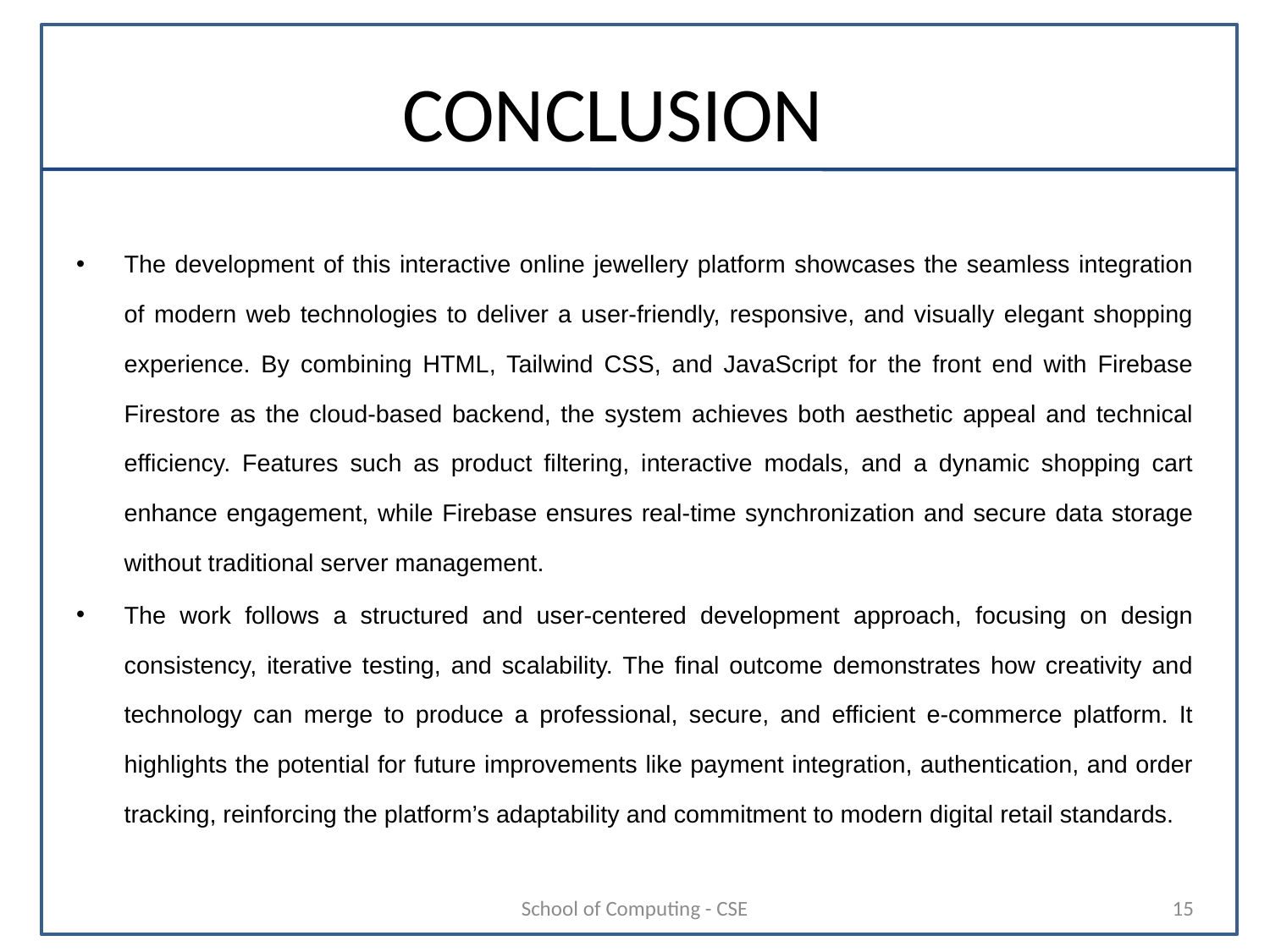

# CONCLUSION
The development of this interactive online jewellery platform showcases the seamless integration of modern web technologies to deliver a user-friendly, responsive, and visually elegant shopping experience. By combining HTML, Tailwind CSS, and JavaScript for the front end with Firebase Firestore as the cloud-based backend, the system achieves both aesthetic appeal and technical efficiency. Features such as product filtering, interactive modals, and a dynamic shopping cart enhance engagement, while Firebase ensures real-time synchronization and secure data storage without traditional server management.
The work follows a structured and user-centered development approach, focusing on design consistency, iterative testing, and scalability. The final outcome demonstrates how creativity and technology can merge to produce a professional, secure, and efficient e-commerce platform. It highlights the potential for future improvements like payment integration, authentication, and order tracking, reinforcing the platform’s adaptability and commitment to modern digital retail standards.

School of Computing - CSE
15